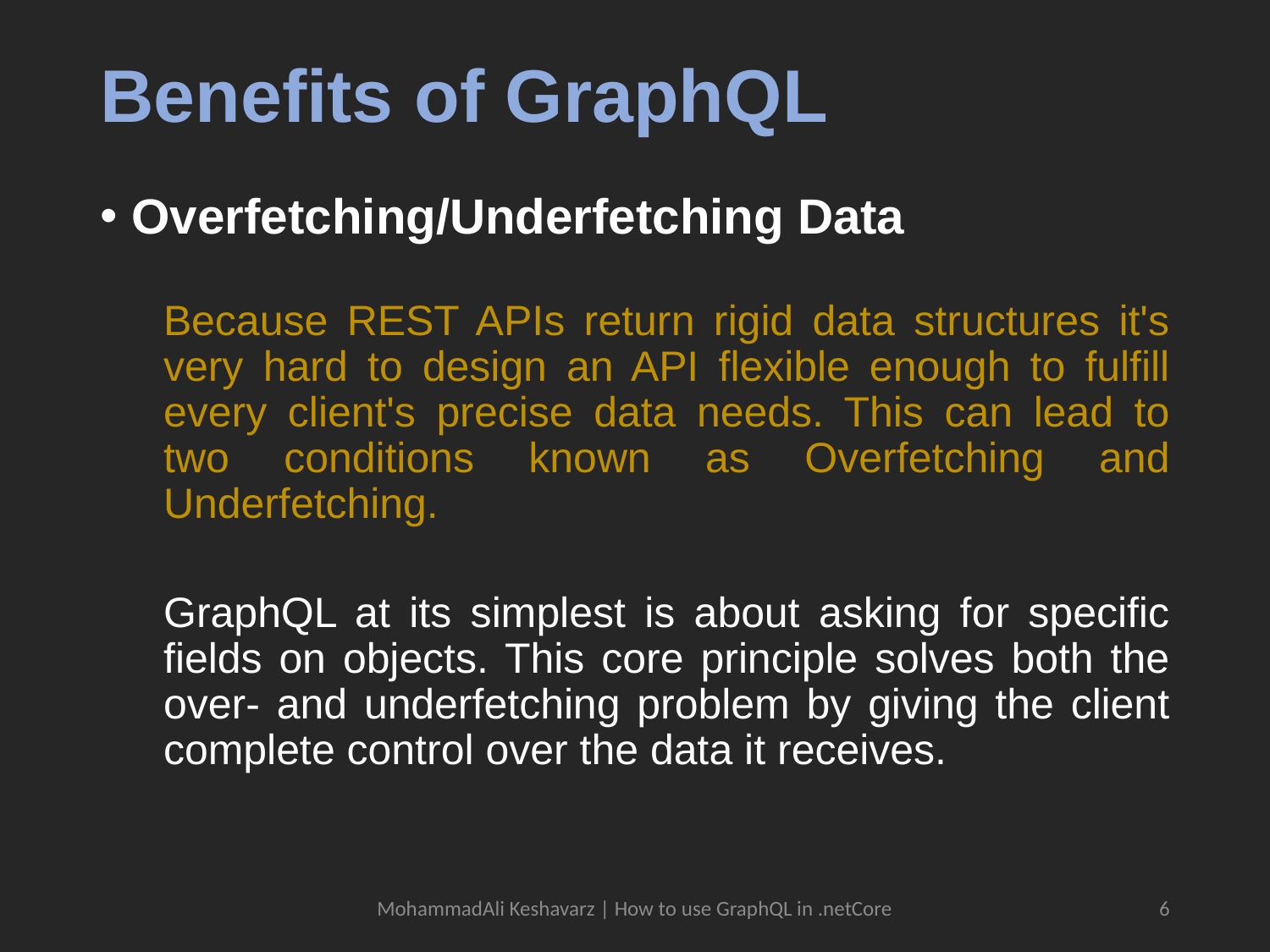

# Benefits of GraphQL
Overfetching/Underfetching Data
Because REST APIs return rigid data structures it's very hard to design an API flexible enough to fulfill every client's precise data needs. This can lead to two conditions known as Overfetching and Underfetching.

GraphQL at its simplest is about asking for specific fields on objects. This core principle solves both the over- and underfetching problem by giving the client complete control over the data it receives.
MohammadAli Keshavarz | How to use GraphQL in .netCore
6